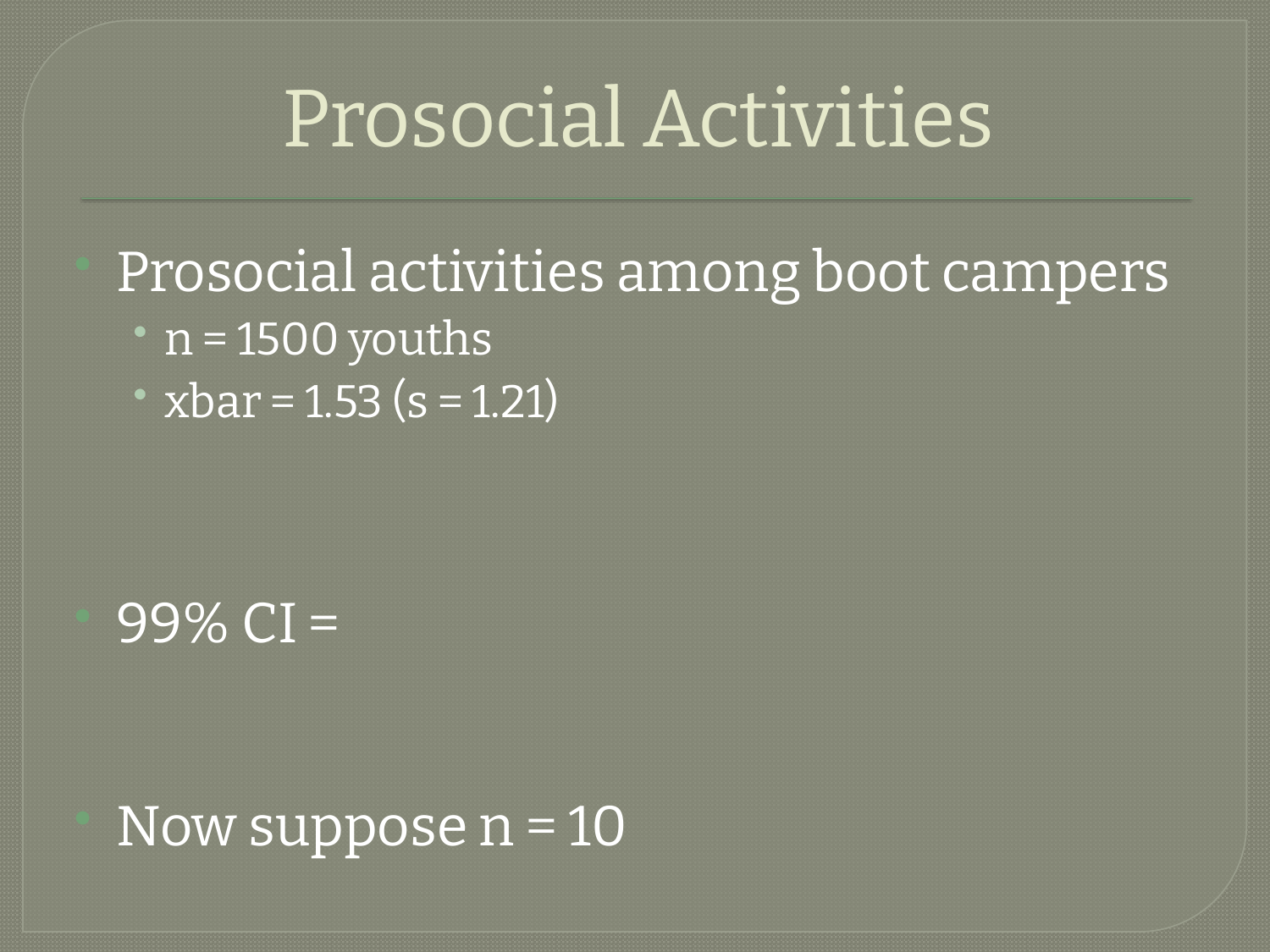

# Prosocial Activities
Prosocial activities among boot campers
n = 1500 youths
xbar = 1.53 (s = 1.21)

99% CI =

Now suppose n = 10